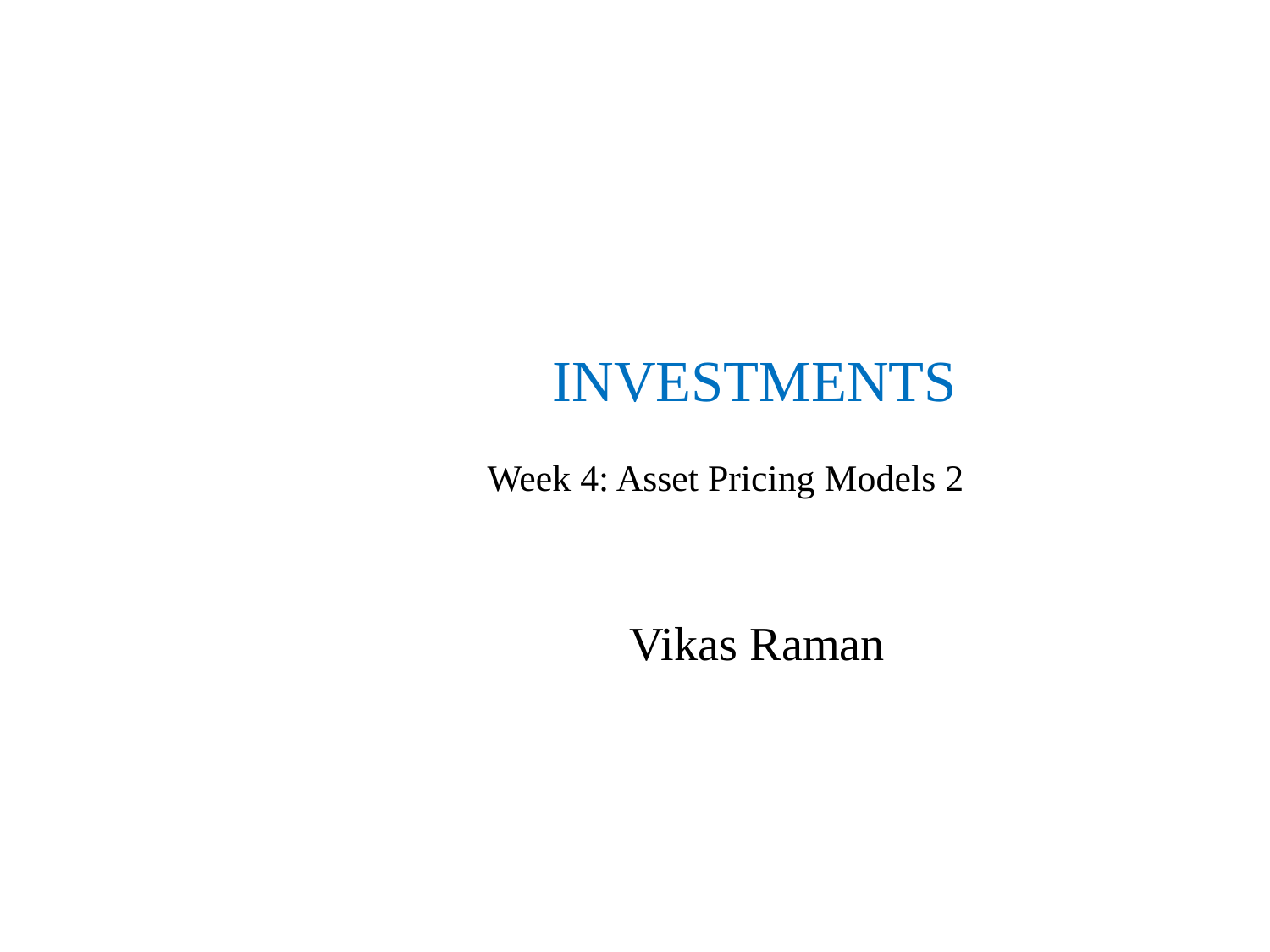

# INVESTMENTS
		      Week 4: Asset Pricing Models 2

			      Vikas Raman